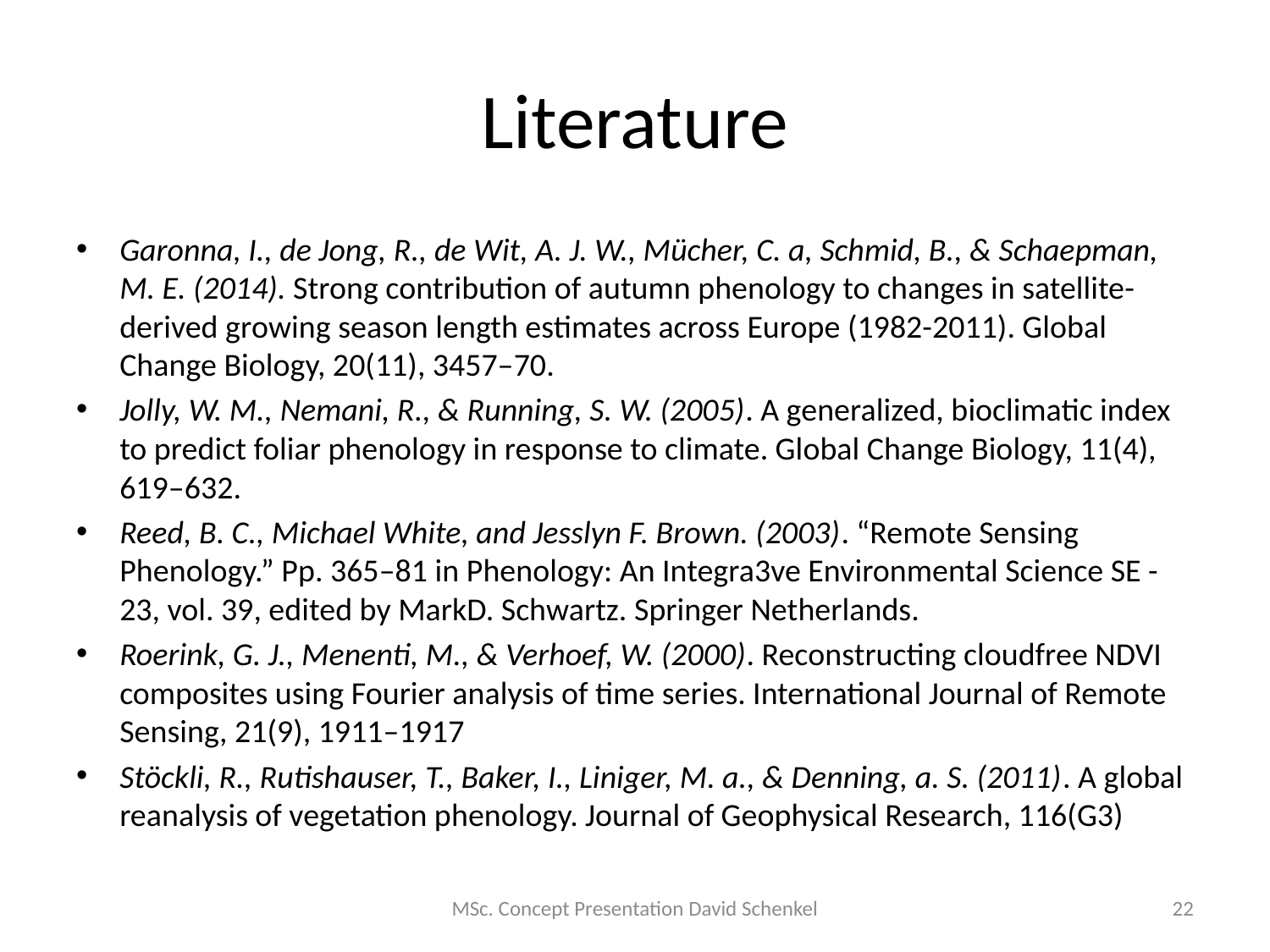

# Literature
Garonna, I., de Jong, R., de Wit, A. J. W., Mücher, C. a, Schmid, B., & Schaepman, M. E. (2014). Strong contribution of autumn phenology to changes in satellite-derived growing season length estimates across Europe (1982-2011). Global Change Biology, 20(11), 3457–70.
Jolly, W. M., Nemani, R., & Running, S. W. (2005). A generalized, bioclimatic index to predict foliar phenology in response to climate. Global Change Biology, 11(4), 619–632.
Reed, B. C., Michael White, and Jesslyn F. Brown. (2003). “Remote Sensing Phenology.” Pp. 365–81 in Phenology: An Integra3ve Environmental Science SE - 23, vol. 39, edited by MarkD. Schwartz. Springer Netherlands.
Roerink, G. J., Menenti, M., & Verhoef, W. (2000). Reconstructing cloudfree NDVI composites using Fourier analysis of time series. International Journal of Remote Sensing, 21(9), 1911–1917
Stöckli, R., Rutishauser, T., Baker, I., Liniger, M. a., & Denning, a. S. (2011). A global reanalysis of vegetation phenology. Journal of Geophysical Research, 116(G3)

MSc. Concept Presentation David Schenkel
22